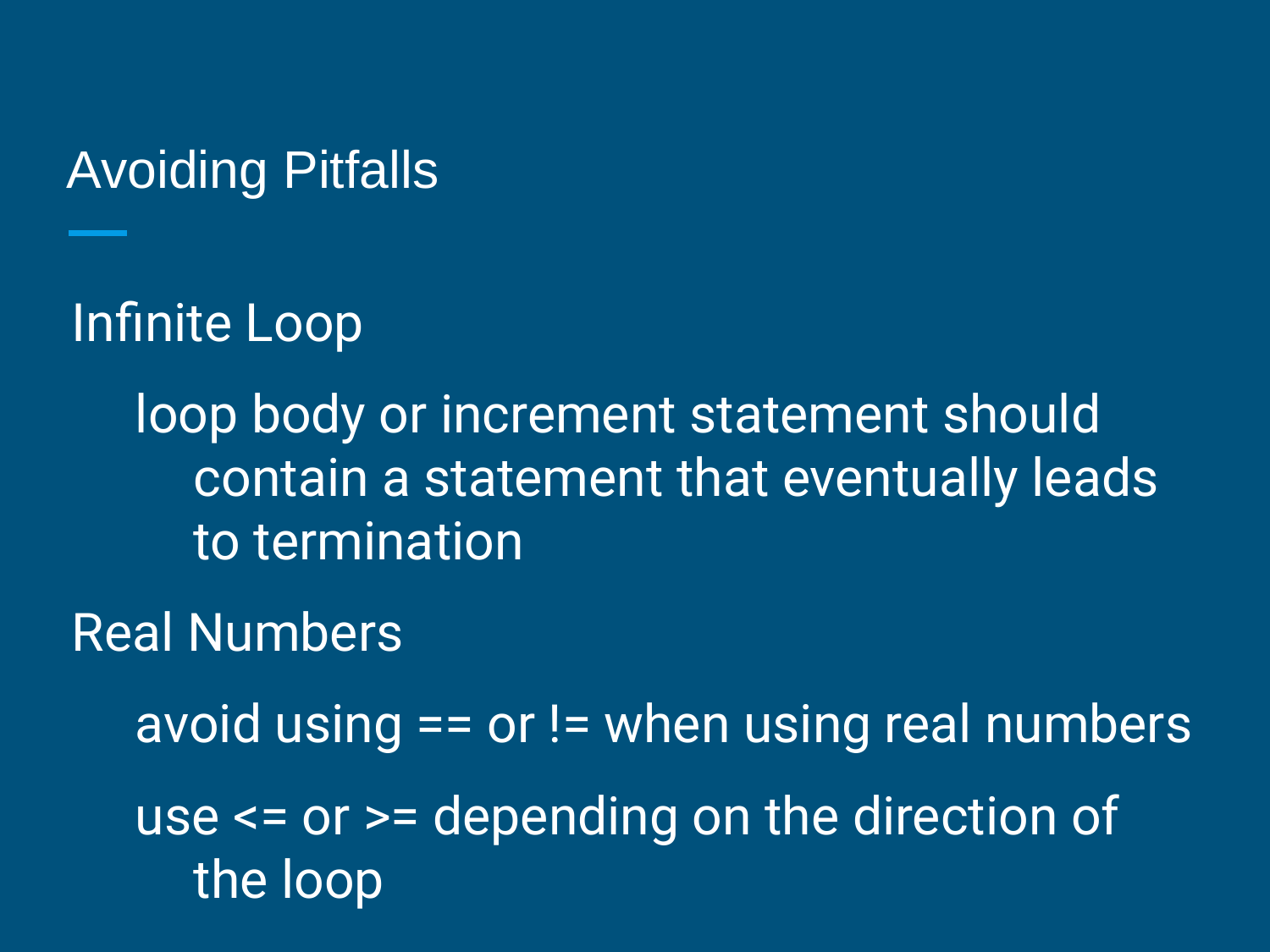

# Avoiding Pitfalls
Infinite Loop
loop body or increment statement should contain a statement that eventually leads to termination
Real Numbers
avoid using == or != when using real numbers
use <= or >= depending on the direction of the loop